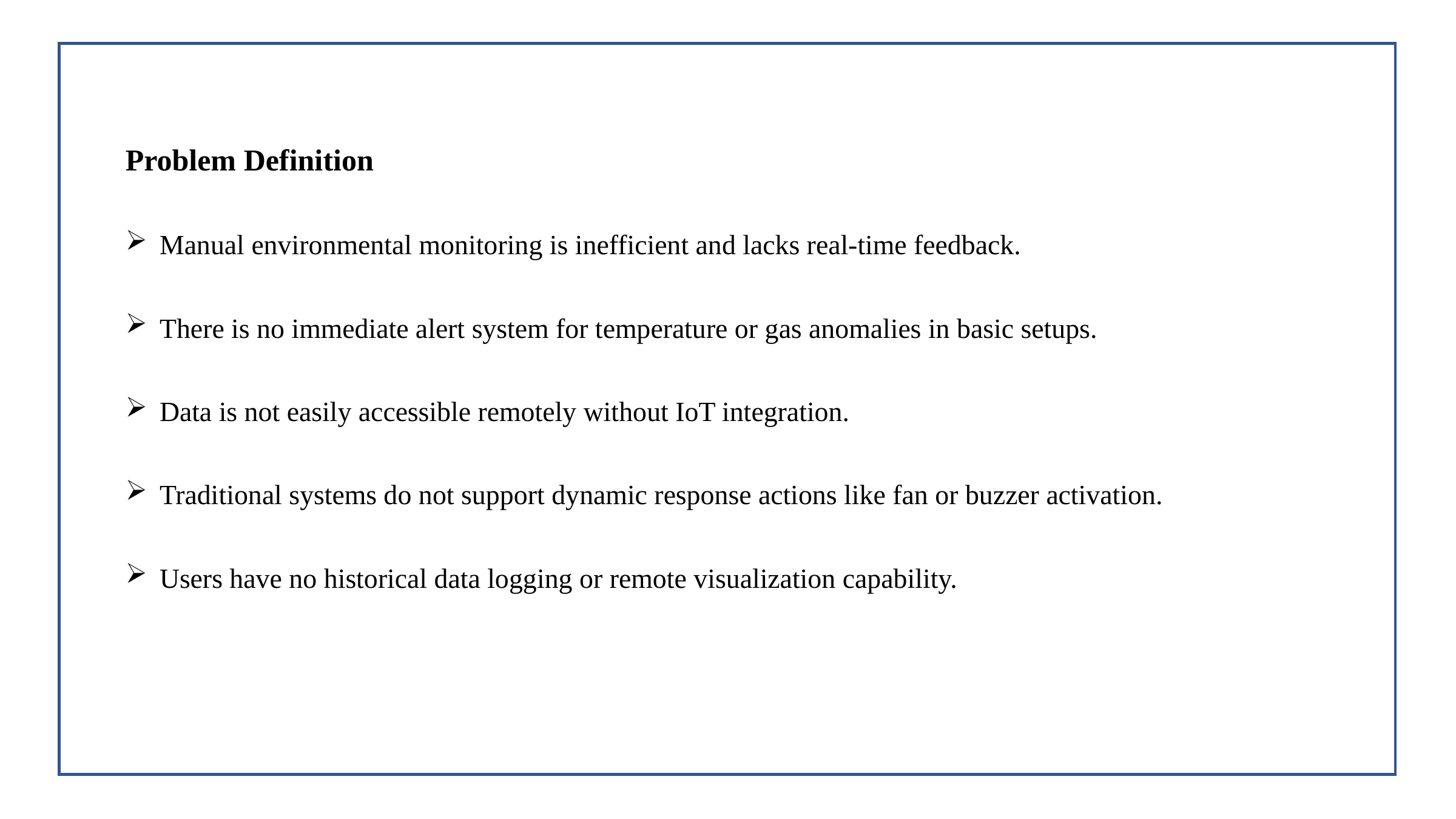

Problem Definition
Manual environmental monitoring is inefficient and lacks real-time feedback.
There is no immediate alert system for temperature or gas anomalies in basic setups.
Data is not easily accessible remotely without IoT integration.
Traditional systems do not support dynamic response actions like fan or buzzer activation.
Users have no historical data logging or remote visualization capability.